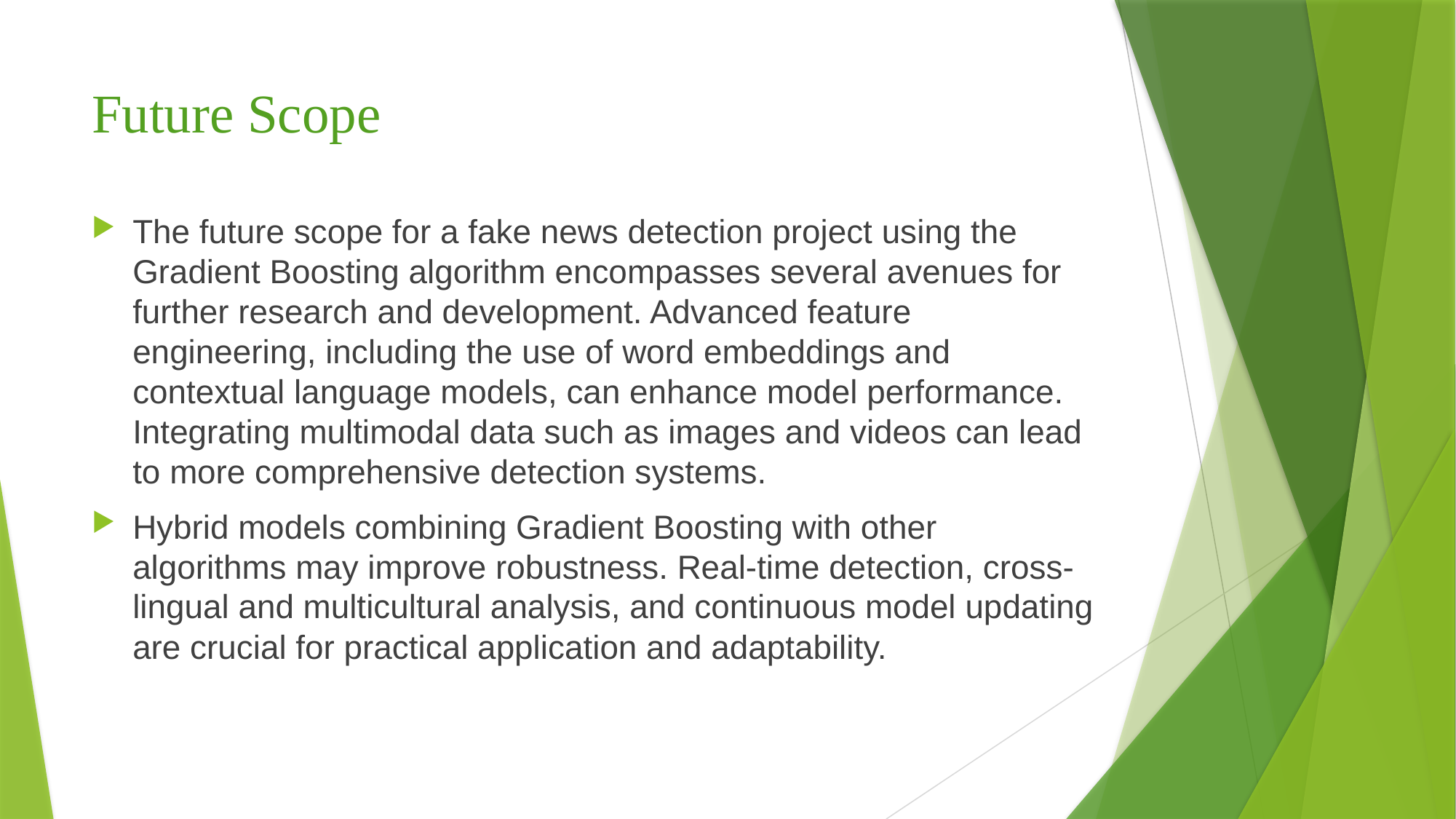

# Future Scope
The future scope for a fake news detection project using the Gradient Boosting algorithm encompasses several avenues for further research and development. Advanced feature engineering, including the use of word embeddings and contextual language models, can enhance model performance. Integrating multimodal data such as images and videos can lead to more comprehensive detection systems.
Hybrid models combining Gradient Boosting with other algorithms may improve robustness. Real-time detection, cross-lingual and multicultural analysis, and continuous model updating are crucial for practical application and adaptability.